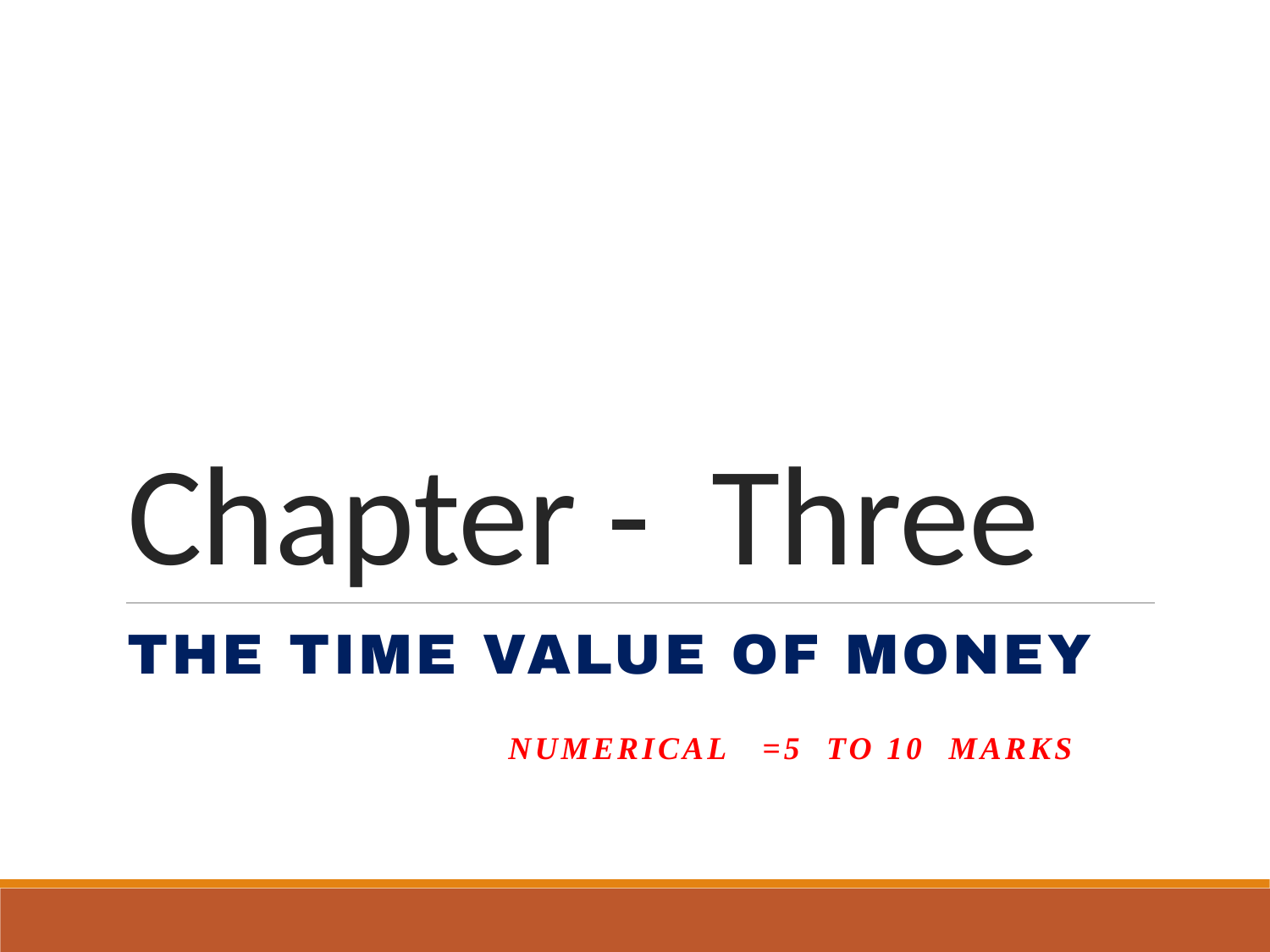

# Chapter -  Three
The Time value of money
			numerical	=5  to 10  marks